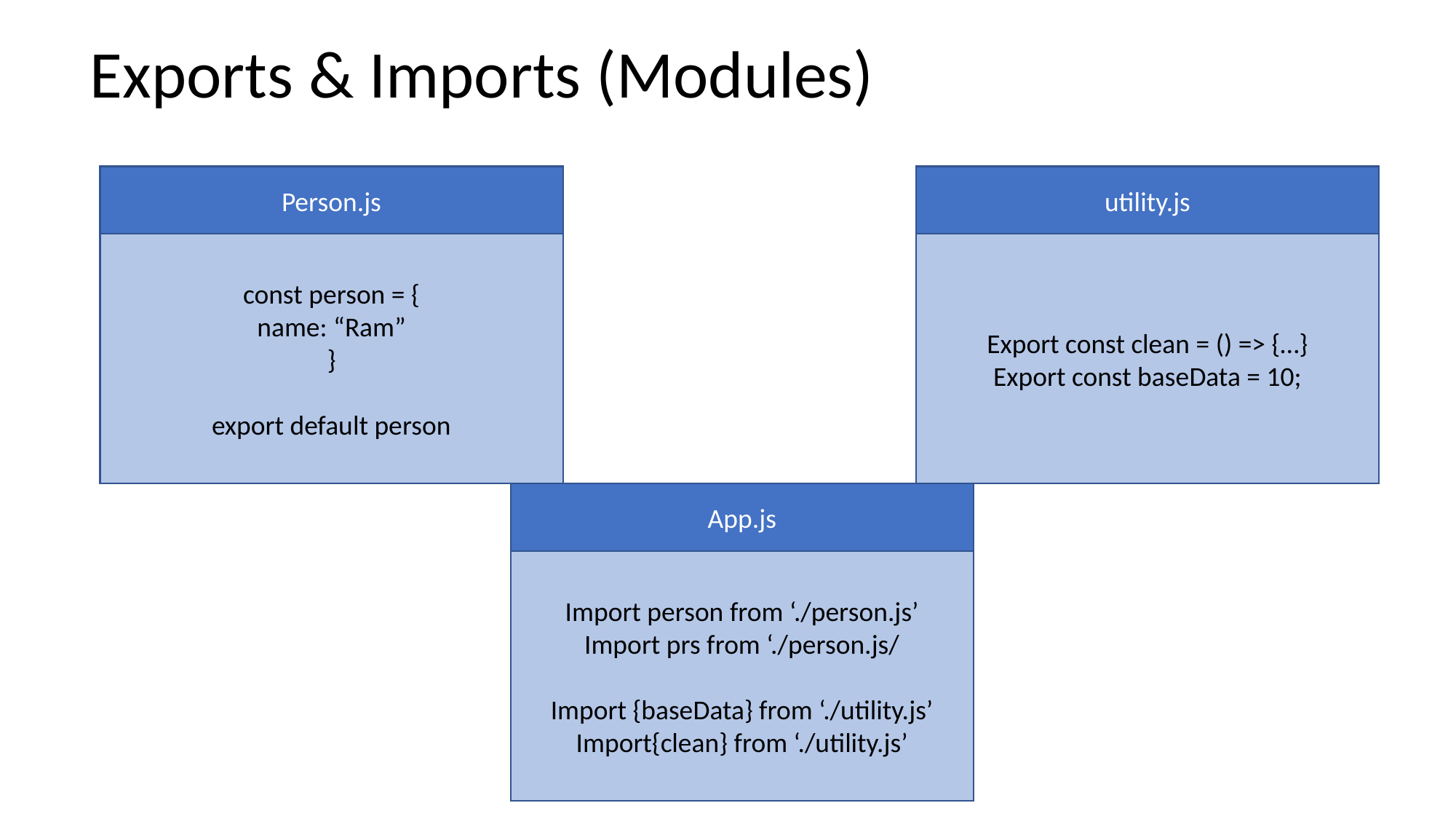

# Exports & Imports (Modules)
utility.js
Person.js
Export const clean = () => {…}
Export const baseData = 10;
const person = {
name: “Ram”
}

export default person
App.js
Import person from ‘./person.js’
Import prs from ‘./person.js/

Import {baseData} from ‘./utility.js’
Import{clean} from ‘./utility.js’